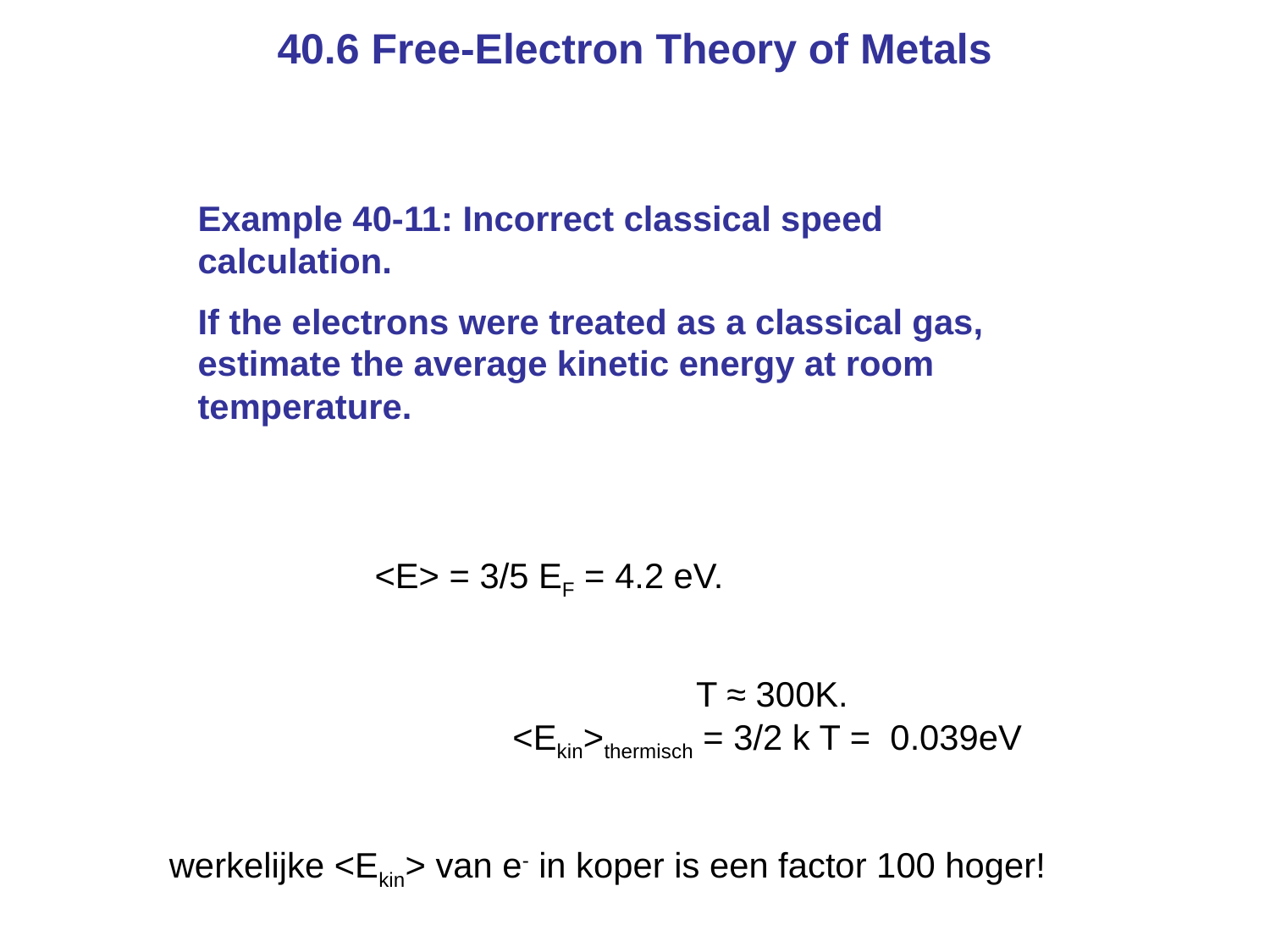

# 40.6 Free-Electron Theory of Metals
Example 40-11: Incorrect classical speed calculation.
If the electrons were treated as a classical gas, estimate the average kinetic energy at room temperature.
<E> = 3/5 EF = 4.2 eV.
 T ≈ 300K.
<Ekin>thermisch = 3/2 k T =  0.039eV
werkelijke <Ekin> van e- in koper is een factor 100 hoger!